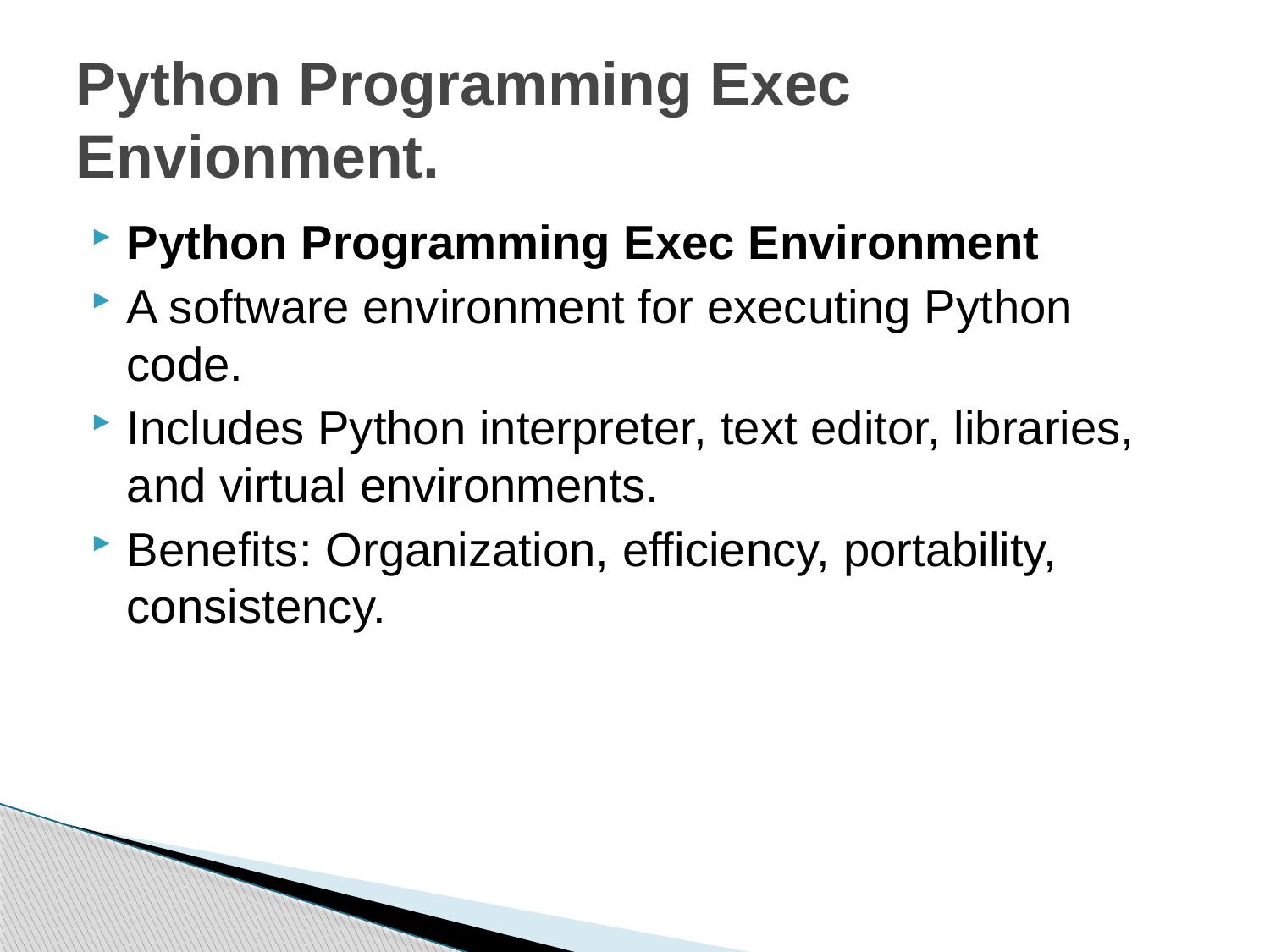

# Python Programming Exec Envionment.
Python Programming Exec Environment
A software environment for executing Python code.
Includes Python interpreter, text editor, libraries, and virtual environments.
Benefits: Organization, efficiency, portability, consistency.